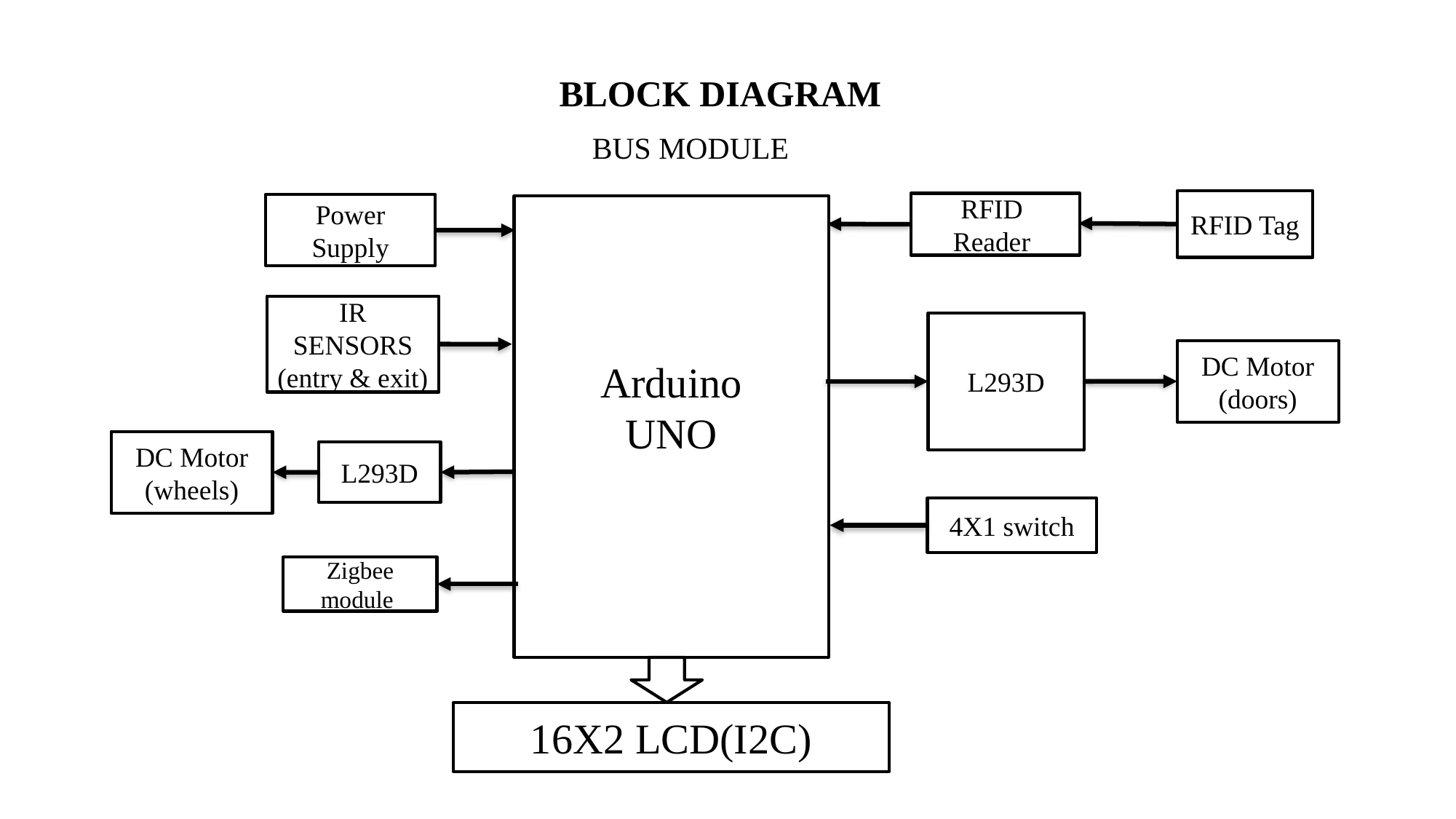

# BLOCK DIAGRAM
 BUS MODULE
RFID Tag
RFID
Reader
Power Supply

Arduino
UNO

IR SENSORS
(entry & exit)
L293D
DC Motor
(doors)
DC Motor (wheels)
L293D
4X1 switch
Zigbee module

16X2 LCD(I2C)